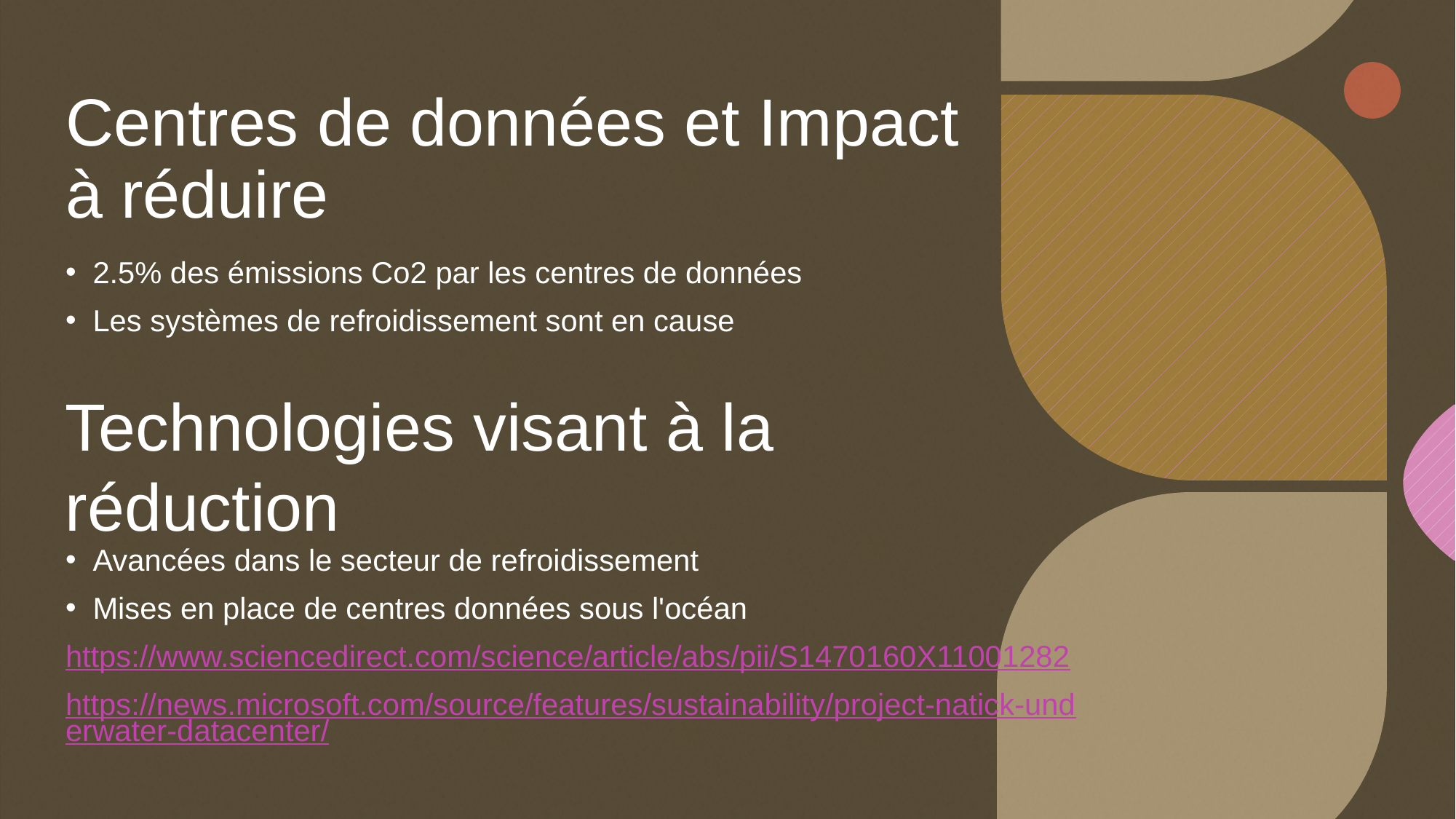

# Centres de données et Impact à réduire
2.5% des émissions Co2 par les centres de données
Les systèmes de refroidissement sont en cause

Avancées dans le secteur de refroidissement
Mises en place de centres données sous l'océan
https://www.sciencedirect.com/science/article/abs/pii/S1470160X11001282
https://news.microsoft.com/source/features/sustainability/project-natick-underwater-datacenter/

Technologies visant à la réduction